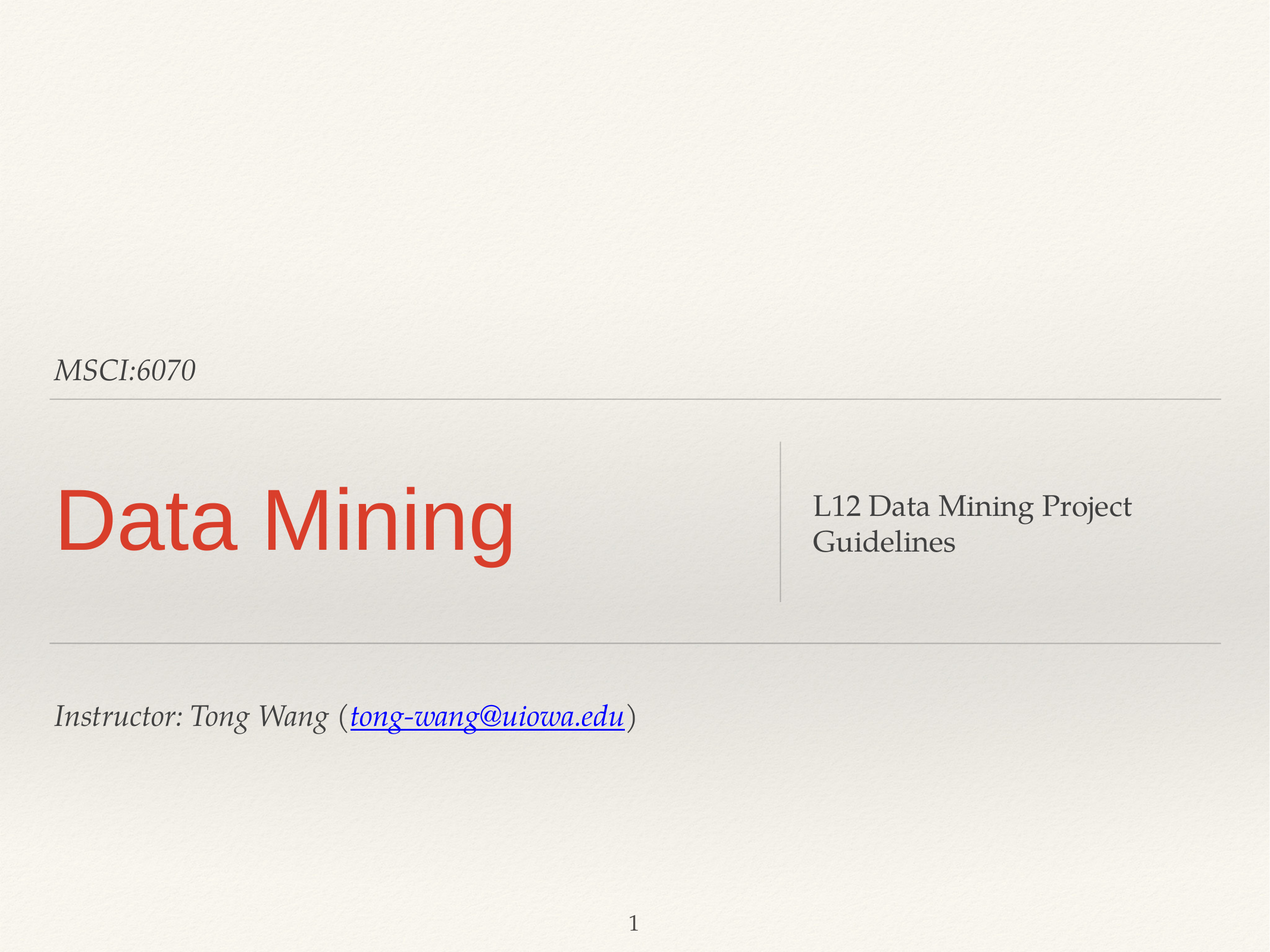

MSCI:6070
# Data Mining
L12 Data Mining Project Guidelines
Instructor: Tong Wang (tong-wang@uiowa.edu)
1